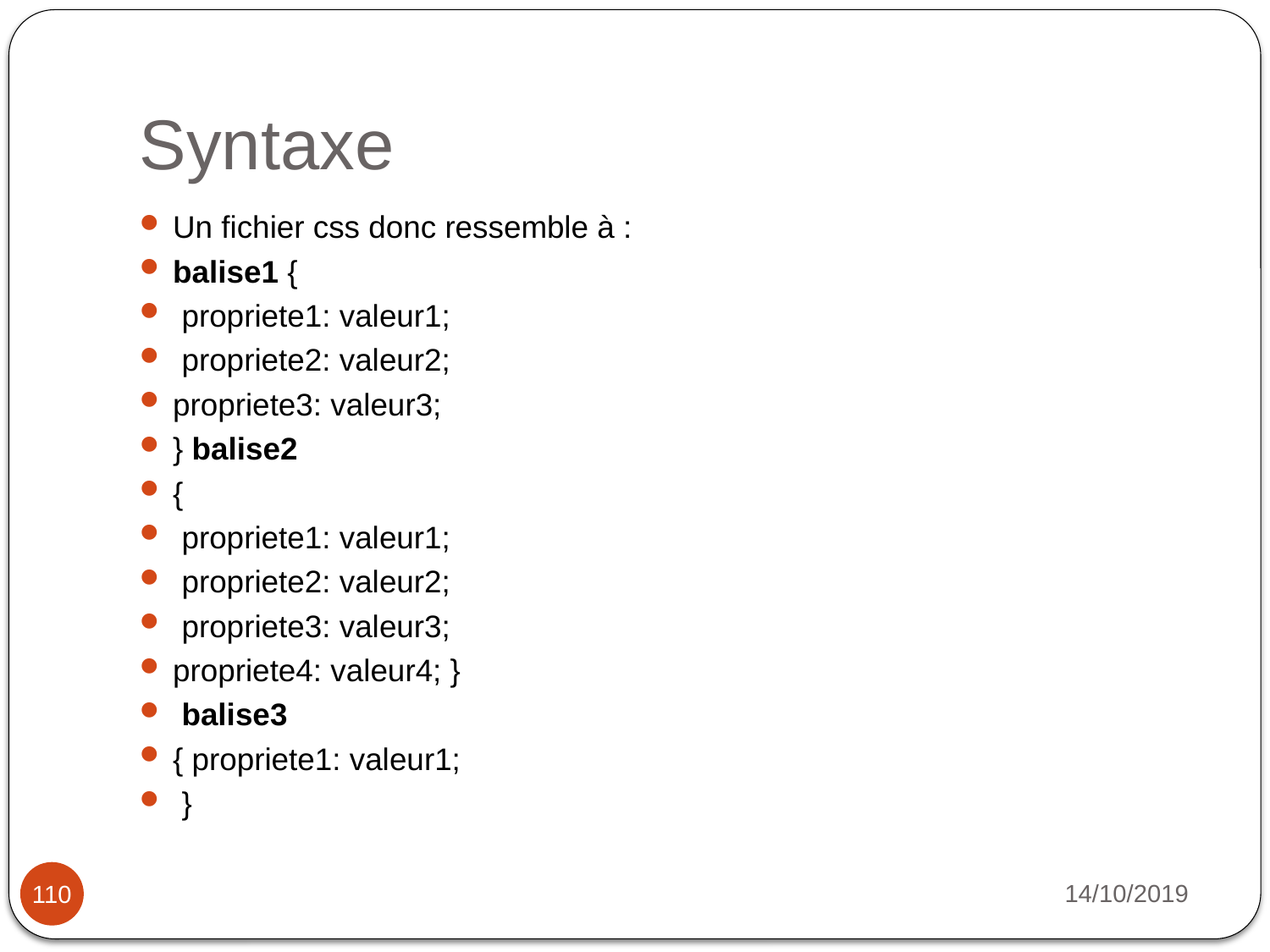

# Syntaxe
Un fichier css donc ressemble à :
balise1 {
 propriete1: valeur1;
 propriete2: valeur2;
propriete3: valeur3;
} balise2
{
 propriete1: valeur1;
 propriete2: valeur2;
 propriete3: valeur3;
propriete4: valeur4; }
 balise3
{ propriete1: valeur1;
 }

14/10/2019
110